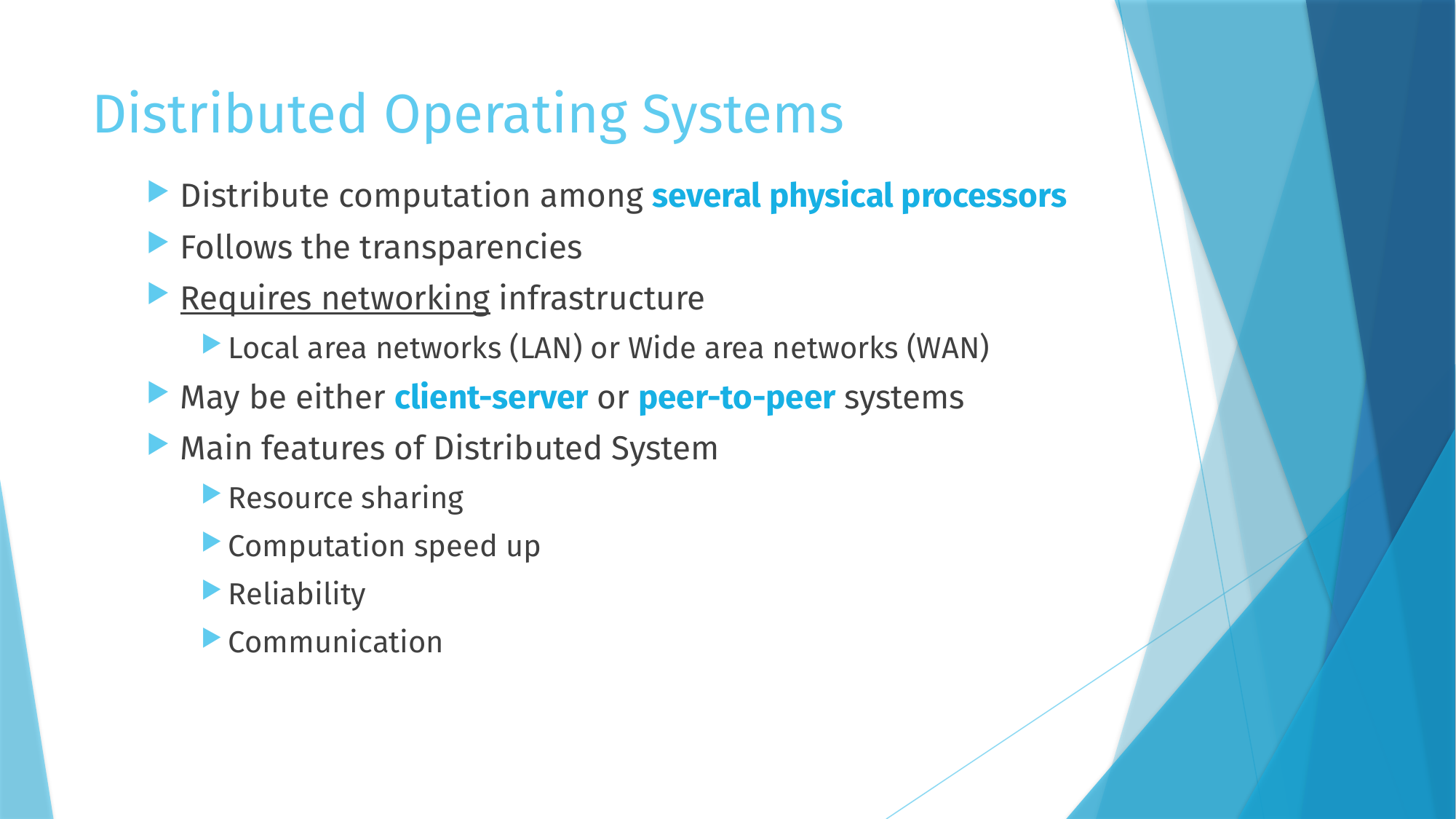

# Distributed Operating Systems
Distribute computation among several physical processors
Follows the transparencies
Requires networking infrastructure
Local area networks (LAN) or Wide area networks (WAN)
May be either client-server or peer-to-peer systems
Main features of Distributed System
Resource sharing
Computation speed up
Reliability
Communication